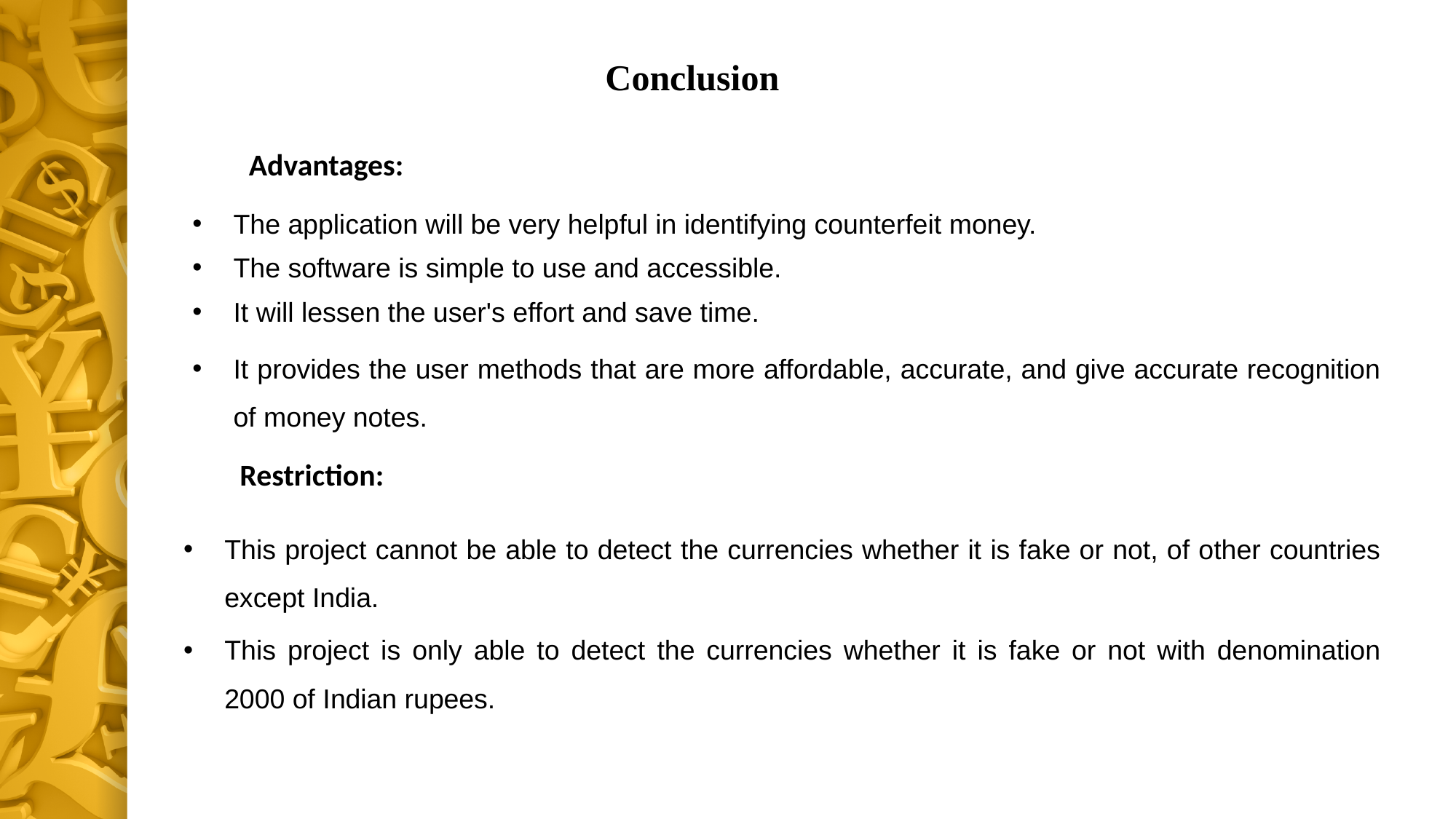

Conclusion
Advantages:
The application will be very helpful in identifying counterfeit money.
The software is simple to use and accessible.
It will lessen the user's effort and save time.
It provides the user methods that are more affordable, accurate, and give accurate recognition of money notes.
Restriction:
This project cannot be able to detect the currencies whether it is fake or not, of other countries except India.
This project is only able to detect the currencies whether it is fake or not with denomination 2000 of Indian rupees.